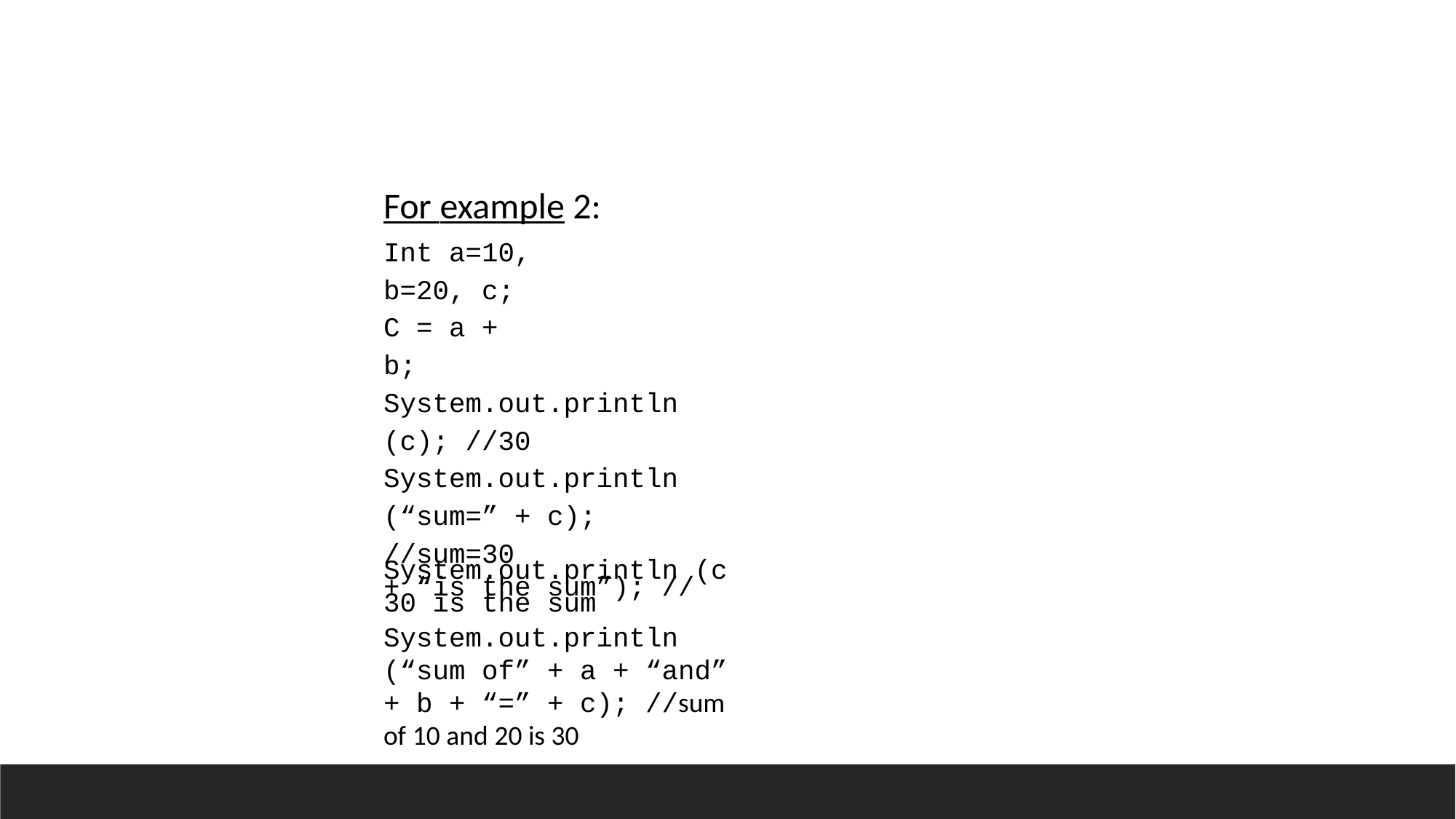

For example 2:
Int a=10, b=20, c; C = a + b;
System.out.println (c); //30 System.out.println (“sum=” + c); //sum=30
System.out.println (c + “is the sum”); // 30 is the sum
System.out.println (“sum of” + a + “and” + b + “=” + c); //sum of 10 and 20 is 30